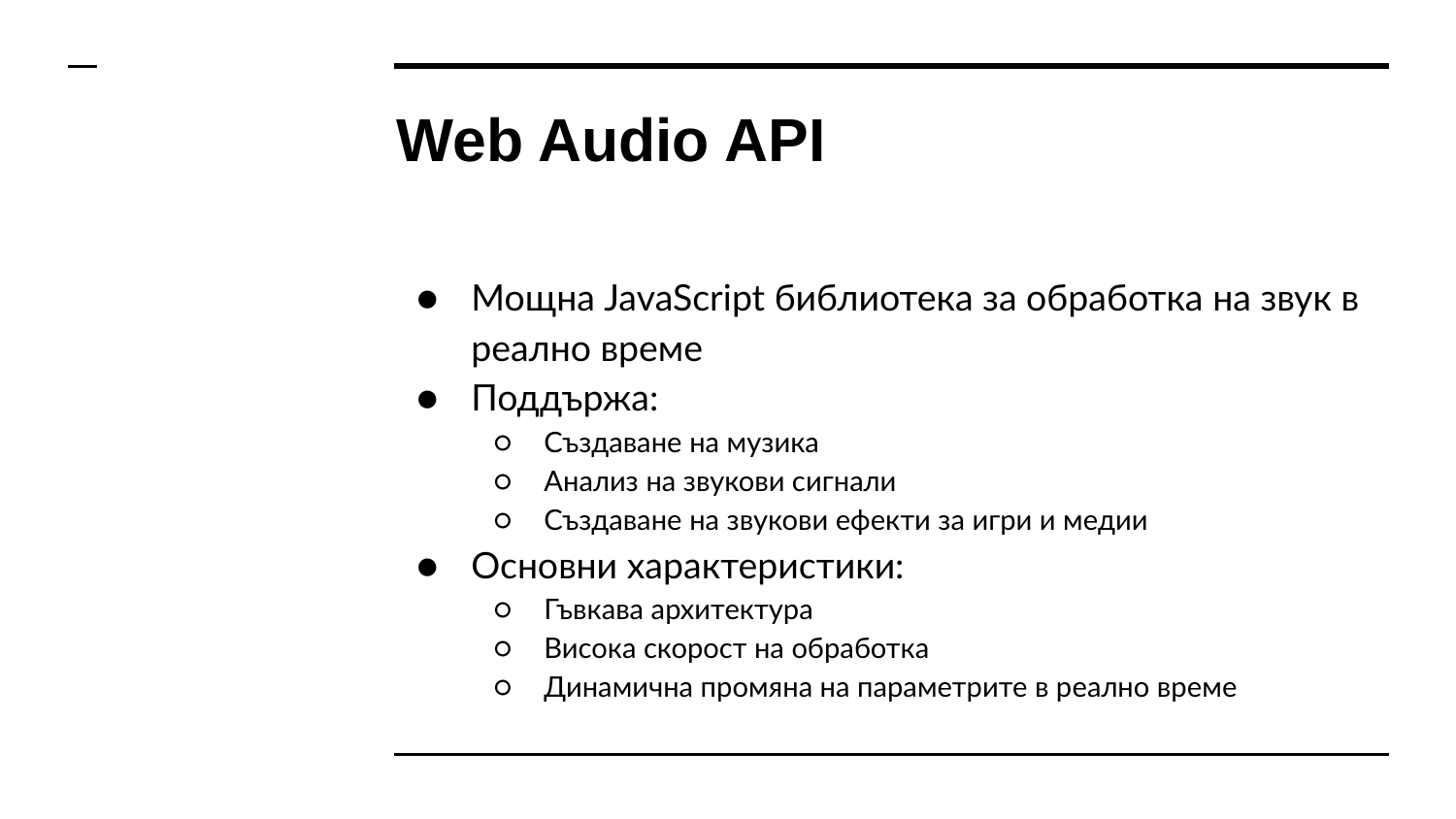

# Web Audio API
Мощна JavaScript библиотека за обработка на звук в реално време
Поддържа:
Създаване на музика
Анализ на звукови сигнали
Създаване на звукови ефекти за игри и медии
Основни характеристики:
Гъвкава архитектура
Висока скорост на обработка
Динамична промяна на параметрите в реално време